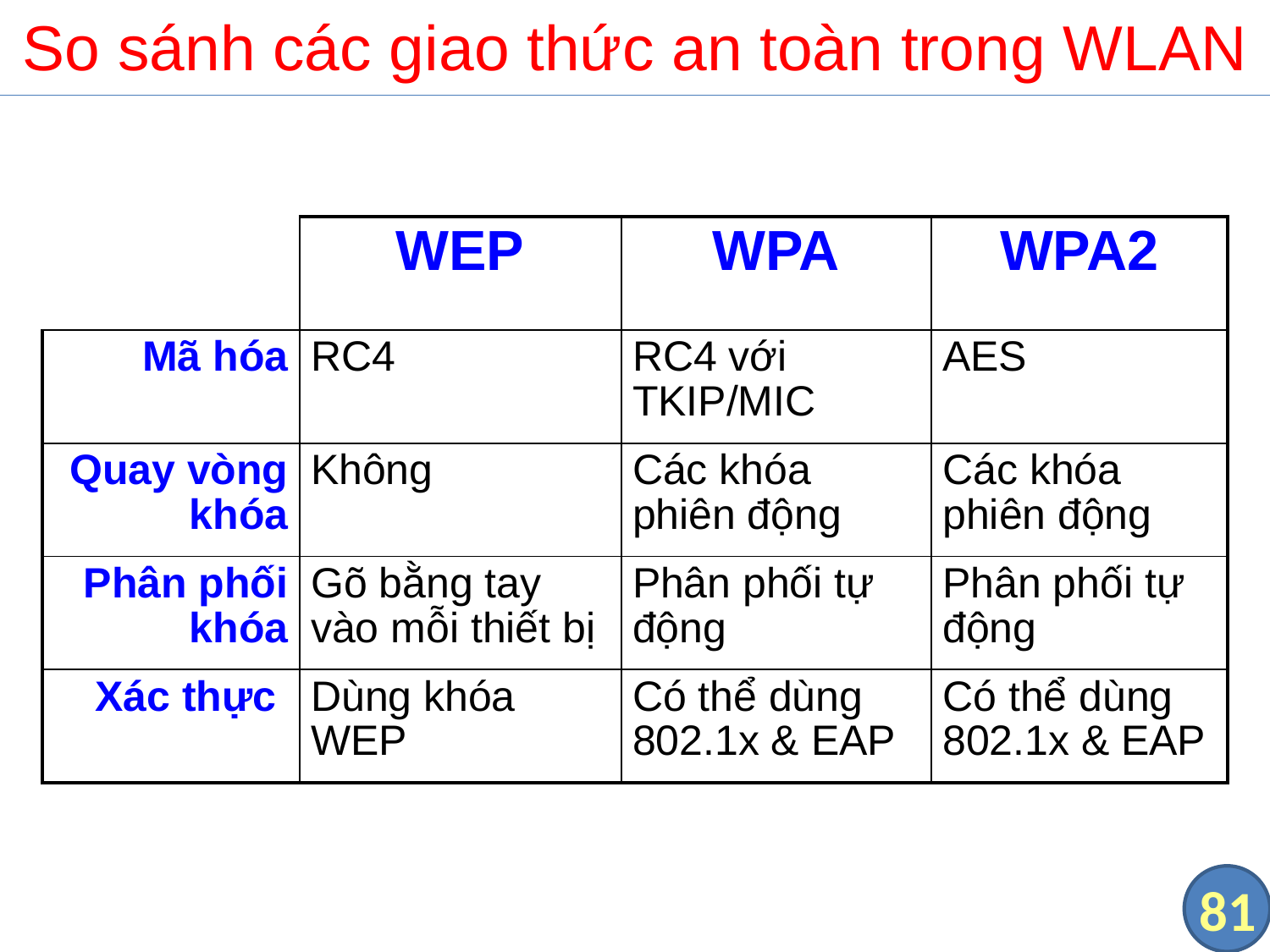

# So sánh các giao thức an toàn trong WLAN

|  | WEP | WPA | WPA2 |
| --- | --- | --- | --- |
| Mã hóa | RC4 | RC4 với TKIP/MIC | AES |
| Quay vòng khóa | Không | Các khóa phiên động | Các khóa phiên động |
| Phân phối khóa | Gõ bằng tay vào mỗi thiết bị | Phân phối tự động | Phân phối tự động |
| Xác thực | Dùng khóa WEP | Có thể dùng 802.1x & EAP | Có thể dùng 802.1x & EAP |
81